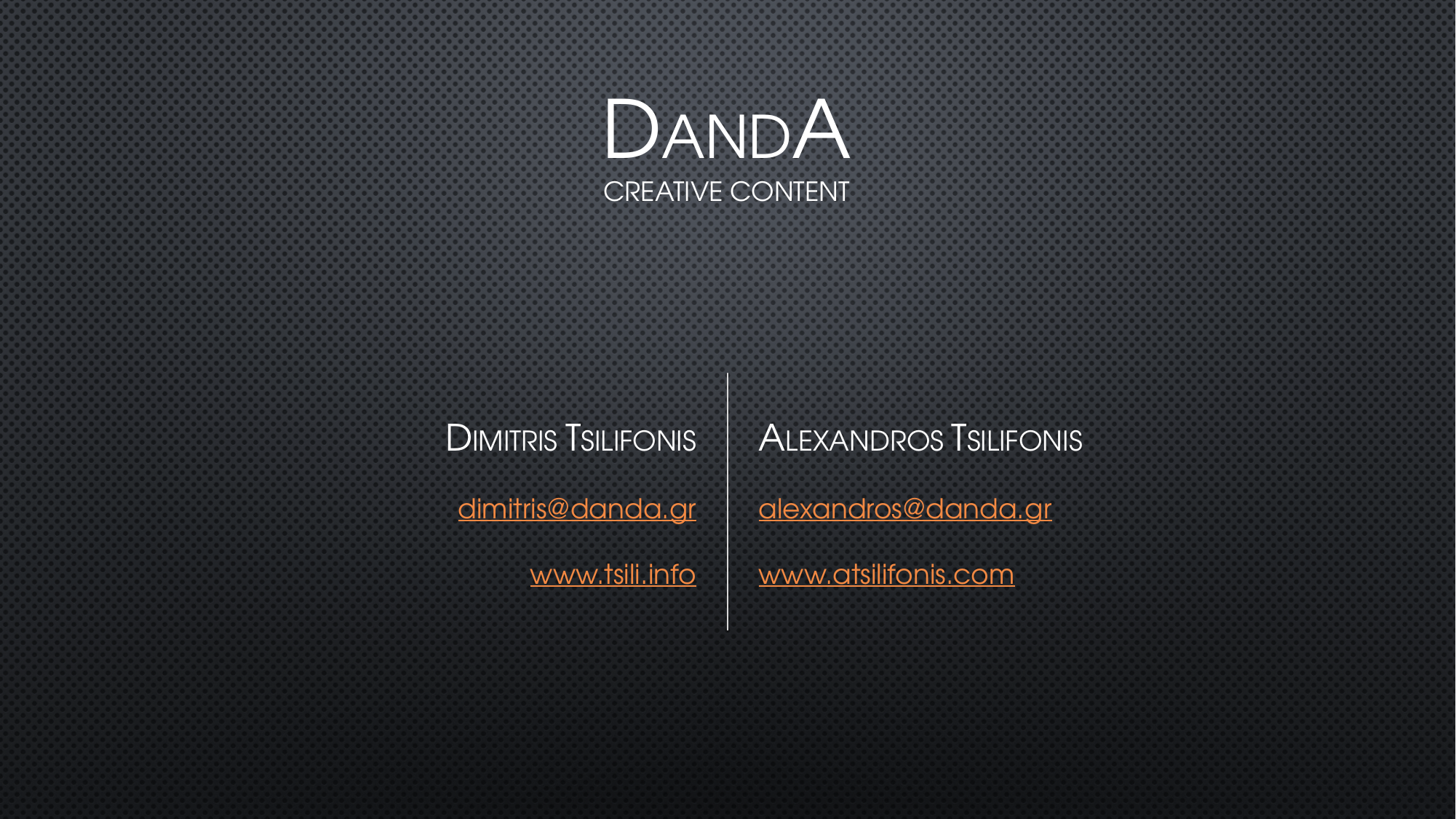

# DANDA creative content
DIMITRIS TSILIFONIS

dimitris@danda.gr

www.tsili.info

ALEXANDROS TSILIFONIS

alexandros@danda.gr

www.atsilifonis.com